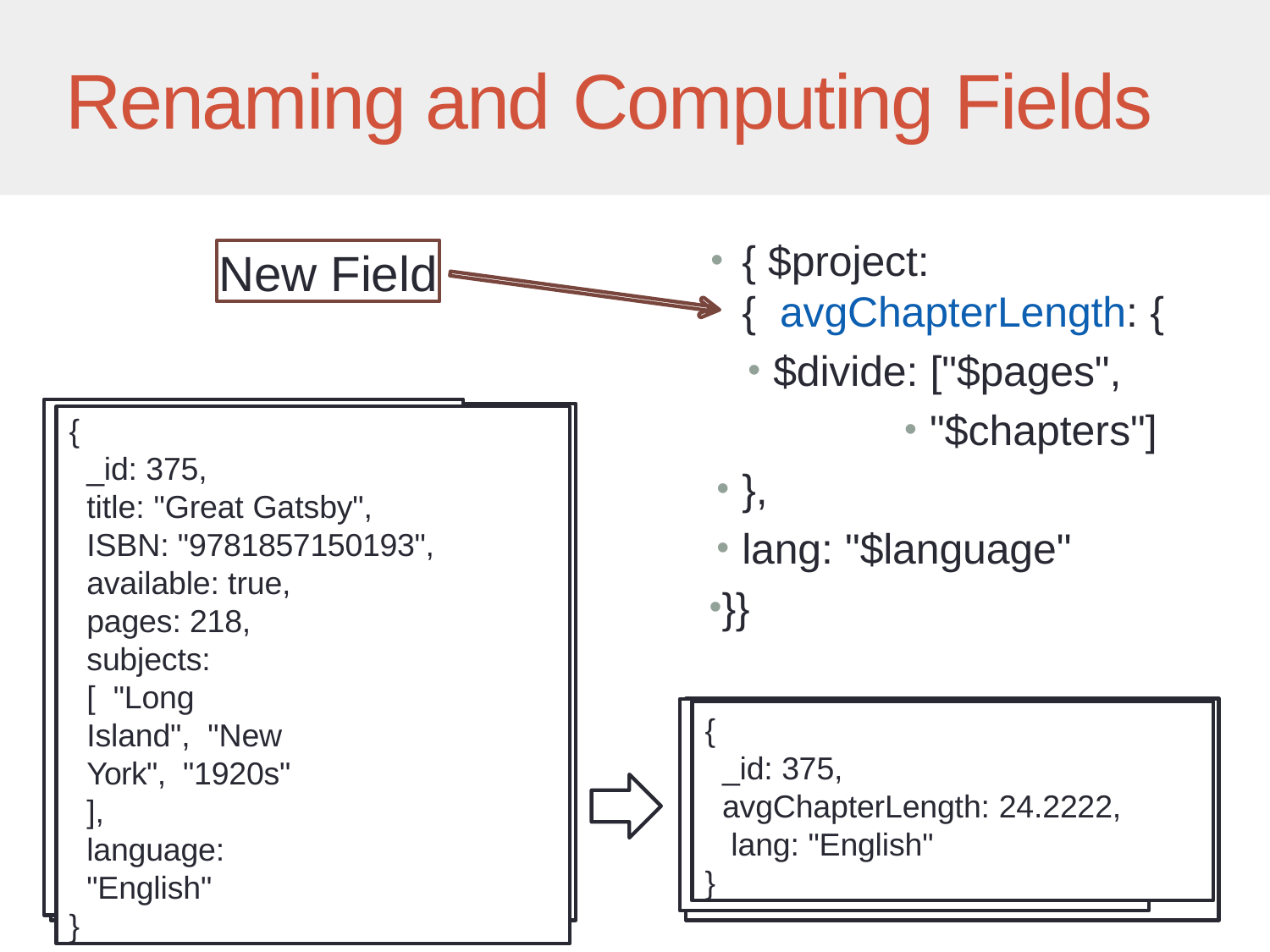

# Renaming and Computing Fields
{ $project: {  avgChapterLength: {
$divide: ["$pages",
"$chapters"]
},
lang: "$language"
}}
New Field

{
_id: 375,
title: "Great Gatsby",
ISBN: "9781857150193",
available: true,  pages: 218,  subjects: [  "Long Island",  "New York",  "1920s"
],
language: "English"
}

{
_id: 375,
avgChapterLength: 24.2222,  lang: "English"
}